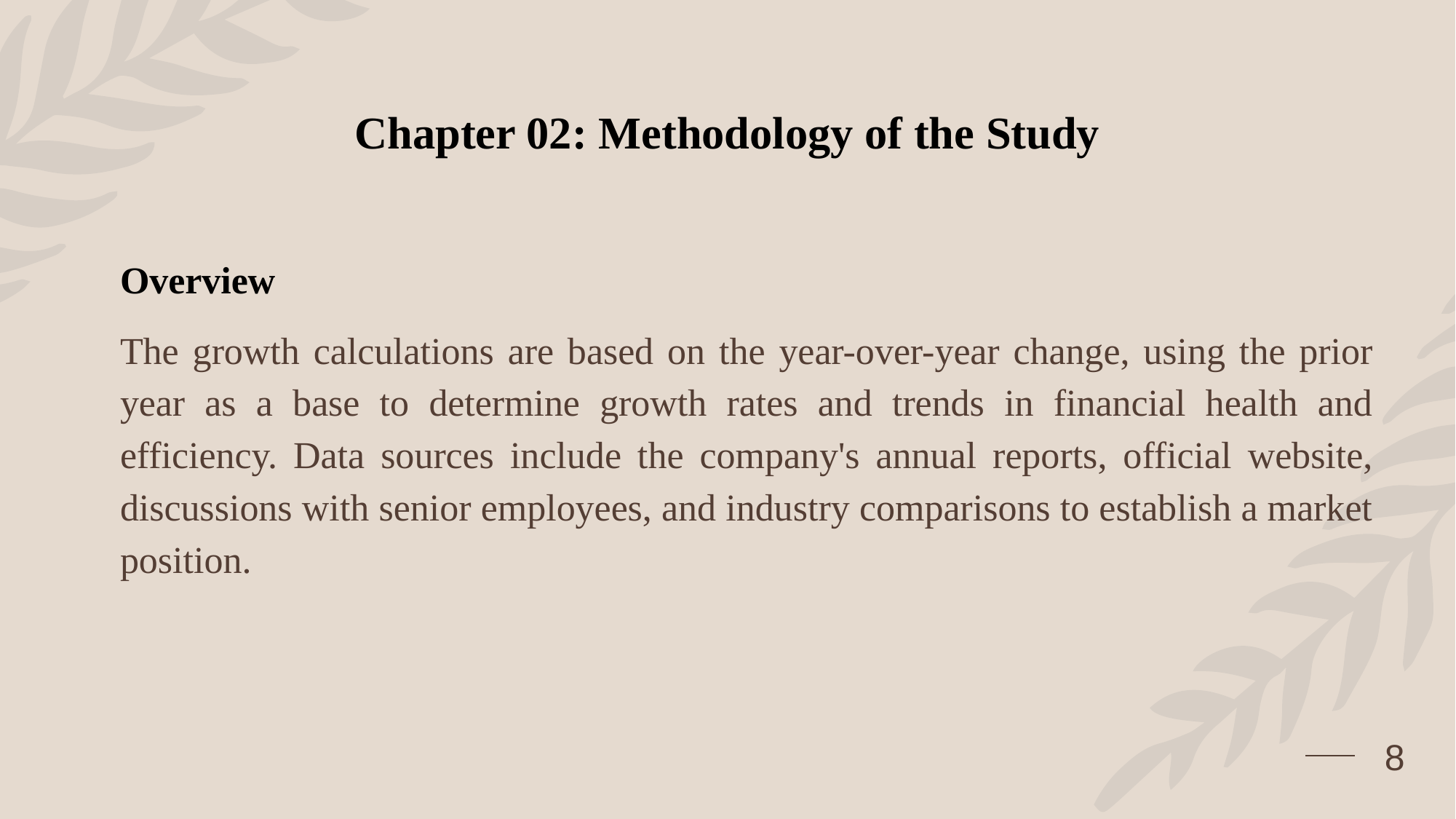

# Chapter 02: Methodology of the Study
Overview
The growth calculations are based on the year-over-year change, using the prior year as a base to determine growth rates and trends in financial health and efficiency. Data sources include the company's annual reports, official website, discussions with senior employees, and industry comparisons to establish a market position.
8